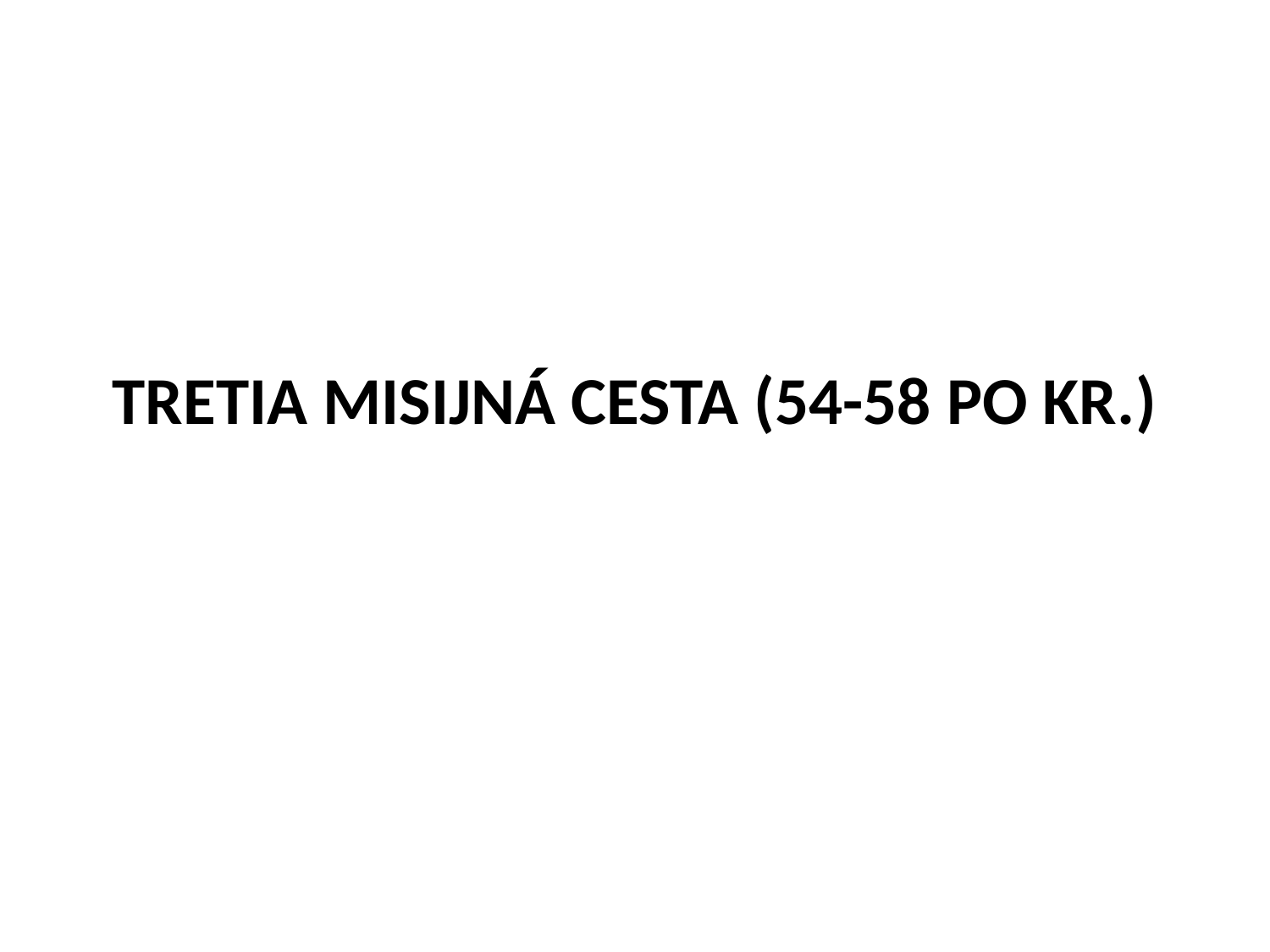

# Tretia misijná cesta (54-58 po Kr.)